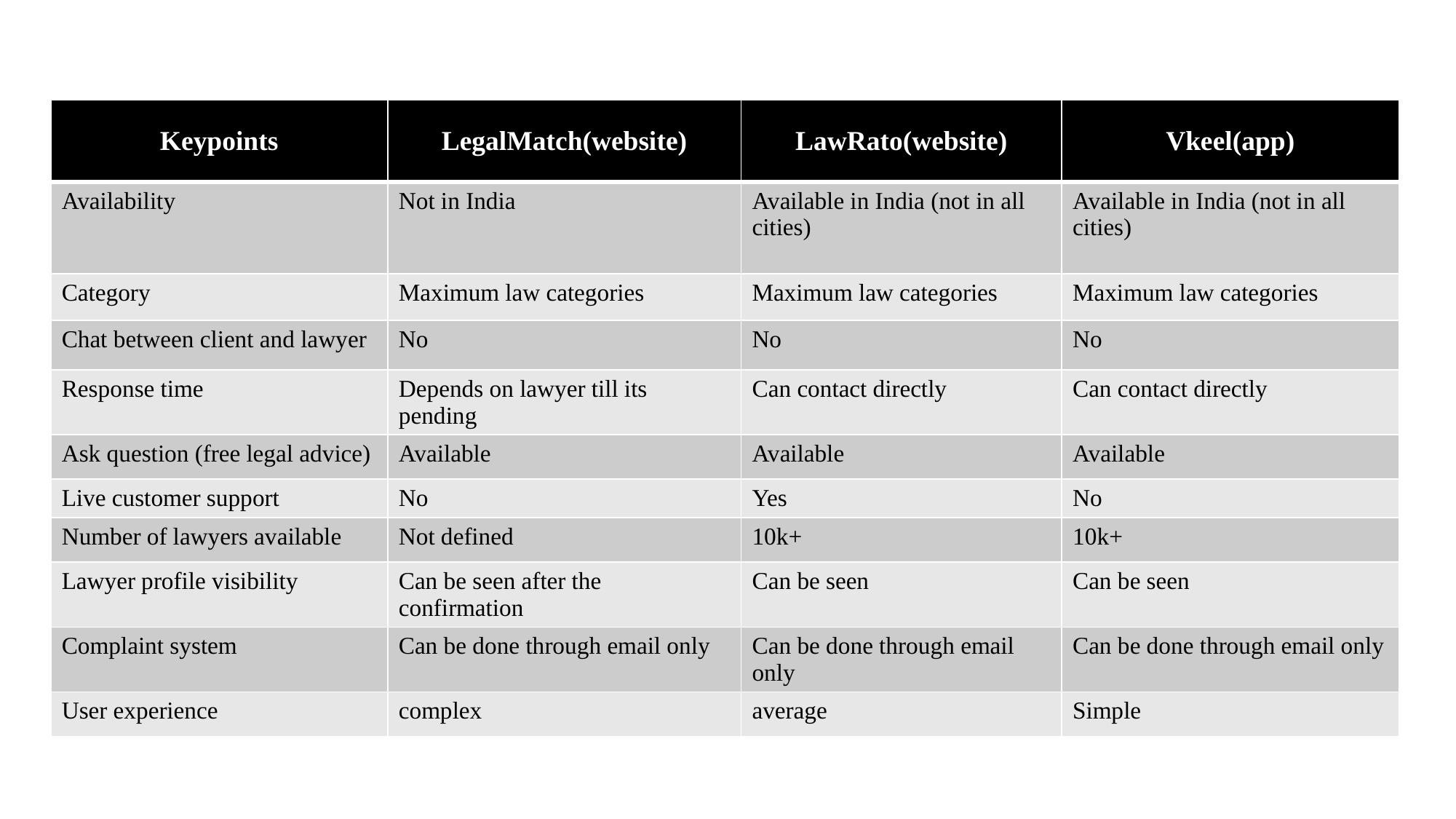

| Keypoints | LegalMatch(website) | LawRato(website) | Vkeel(app) |
| --- | --- | --- | --- |
| Availability | Not in India | Available in India (not in all cities) | Available in India (not in all cities) |
| Category | Maximum law categories | Maximum law categories | Maximum law categories |
| Chat between client and lawyer | No | No | No |
| Response time | Depends on lawyer till its pending | Can contact directly | Can contact directly |
| Ask question (free legal advice) | Available | Available | Available |
| Live customer support | No | Yes | No |
| Number of lawyers available | Not defined | 10k+ | 10k+ |
| Lawyer profile visibility | Can be seen after the confirmation | Can be seen | Can be seen |
| Complaint system | Can be done through email only | Can be done through email only | Can be done through email only |
| User experience | complex | average | Simple |